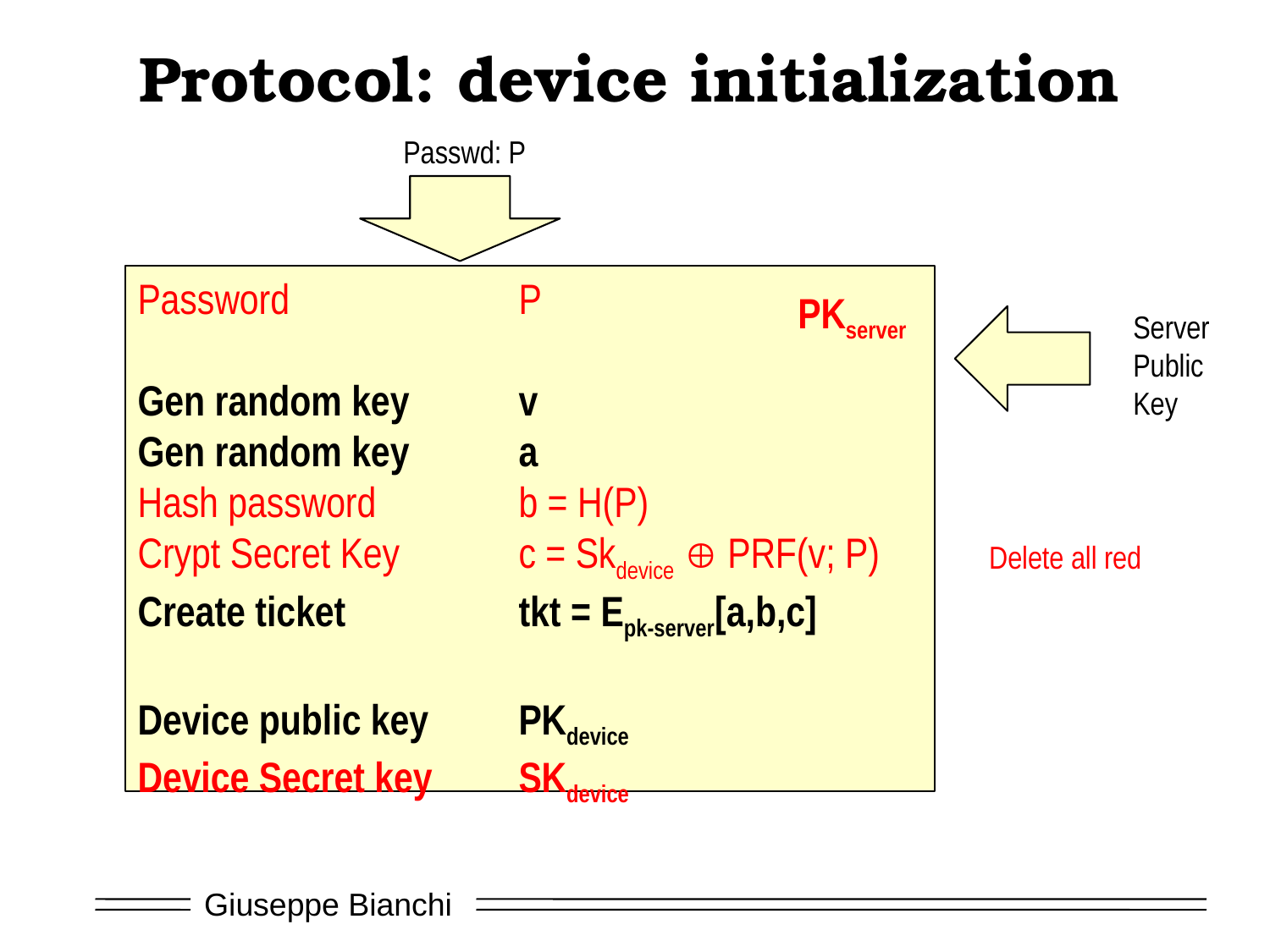

# Protocol: device initialization
Passwd: P

Password		P

Gen random key	v
Gen random key	a
Hash password		b = H(P)
Crypt Secret Key	c = Skdevice ⊕ PRF(v; P)
Create ticket		tkt = Epk-server[a,b,c]

Device public key	PKdevice
Device Secret key	SKdevice
PKserver
Server
Public
Key

Delete all red